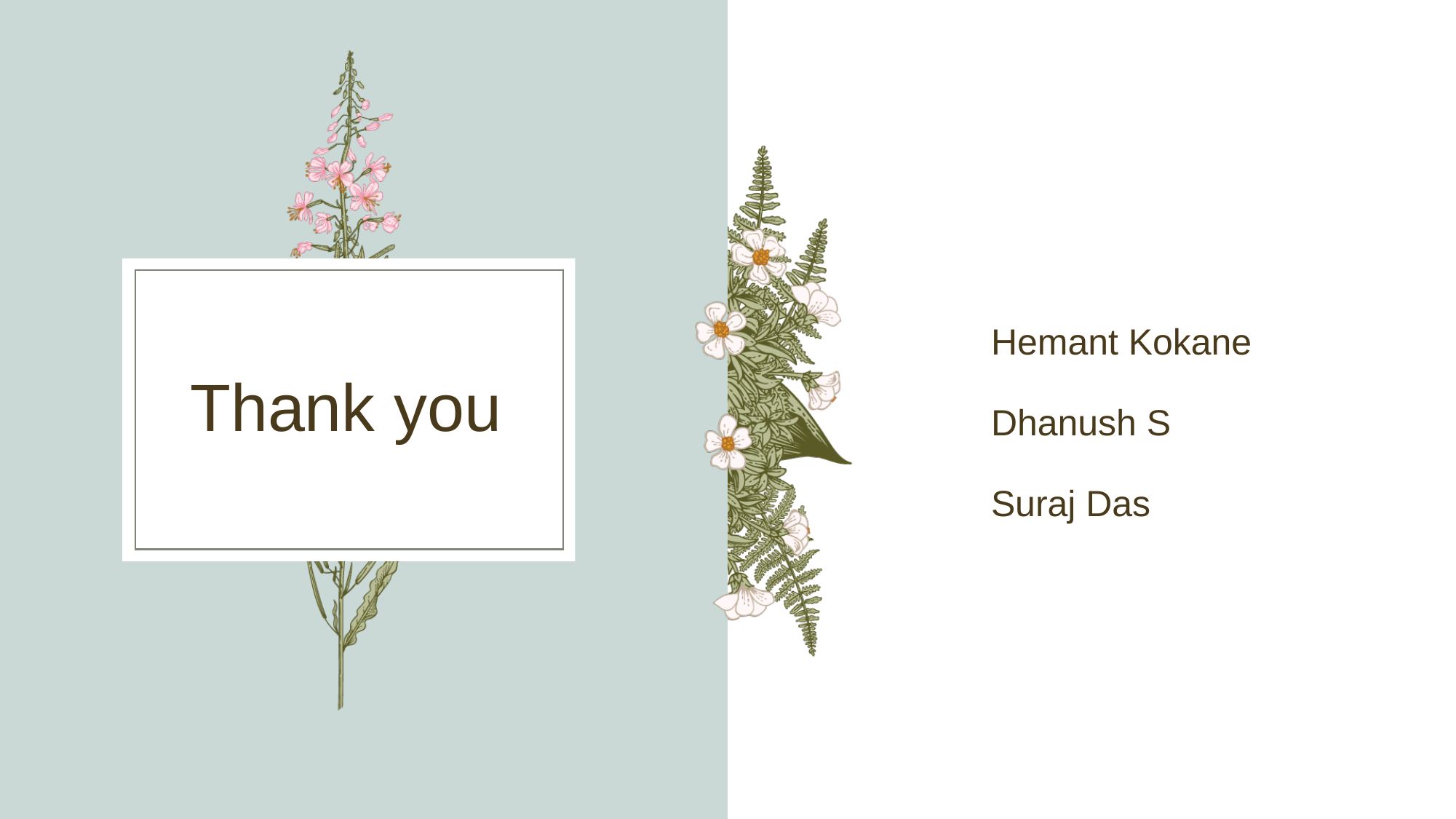

Hemant Kokane​
Dhanush S
Suraj Das
# Thank you